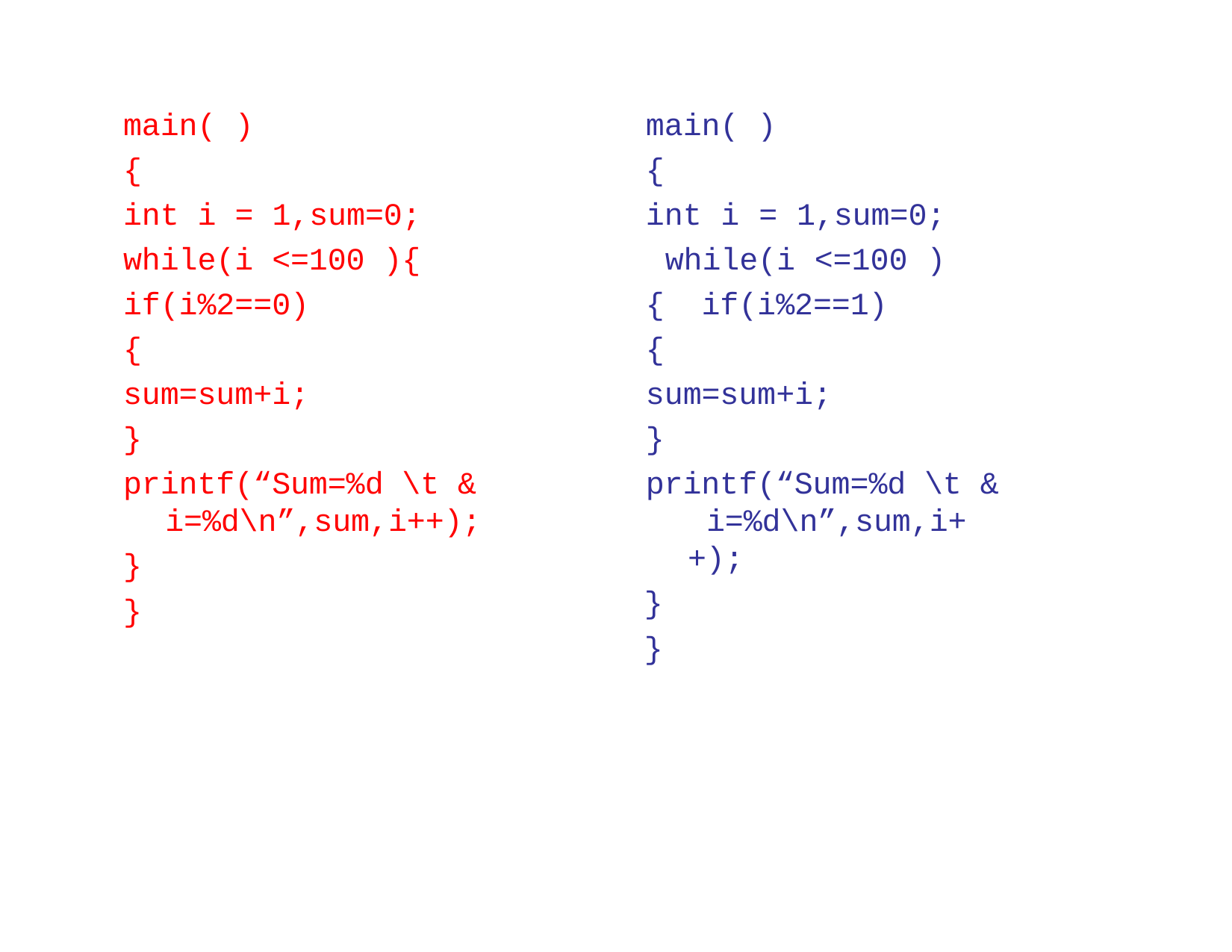

main( )
{
int i = 1,sum=0;  while(i <=100 ){  if(i%2==1)
{
sum=sum+i;
}
printf(“Sum=%d \t &  i=%d\n”,sum,i++);
}
}
# main( )
{
int i = 1,sum=0;
while(i <=100 ){
if(i%2==0)
{
sum=sum+i;
}
printf(“Sum=%d \t &
i=%d\n”,sum,i++);
}
}